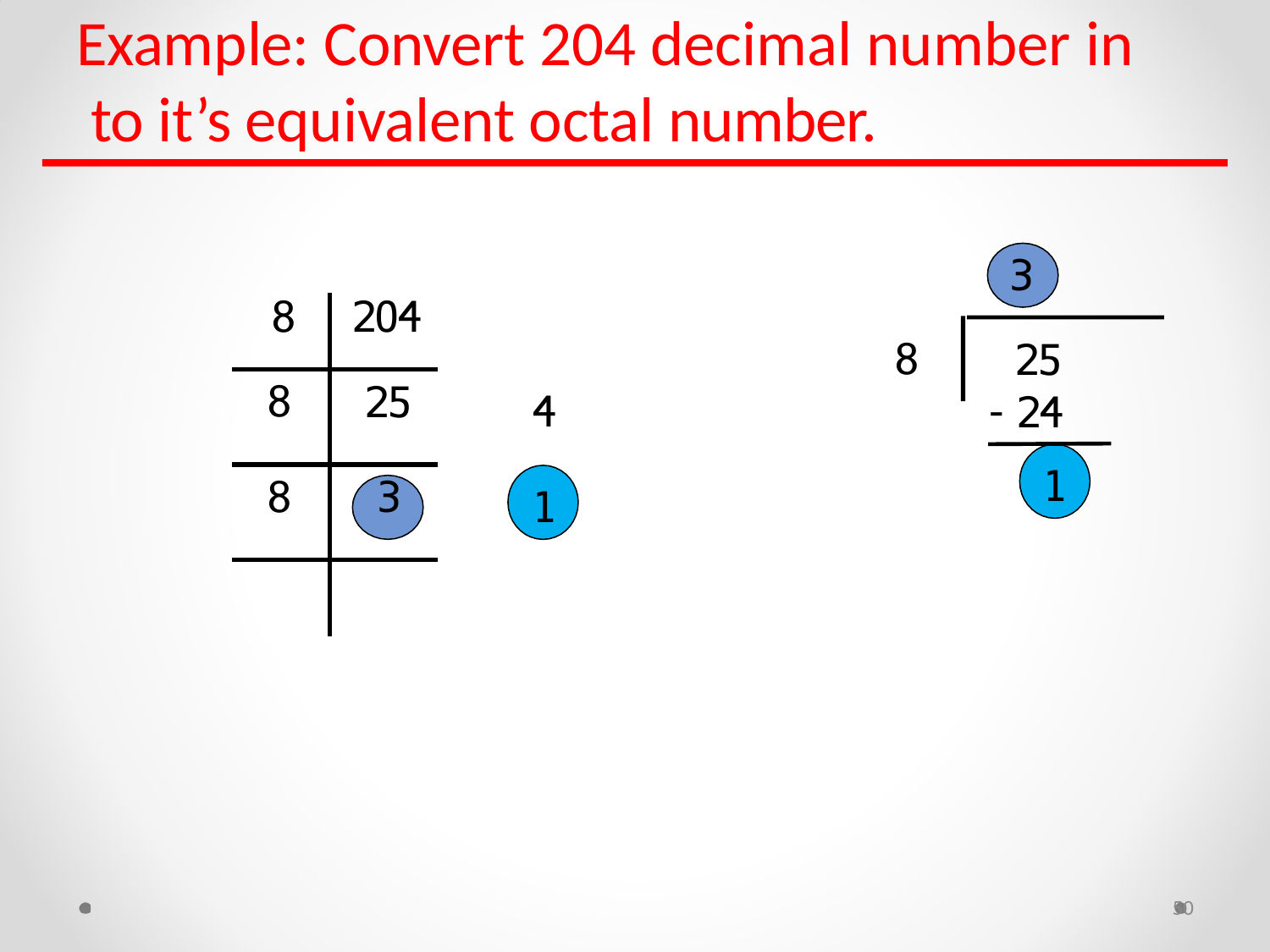

# Example: Convert 204 decimal number in  to it’s equivalent octal number.

3
| 8 | 204 |
| --- | --- |
| 8 | 25 |
| 8 | 3 |
|  |  |

8
25
- 24
4

1

1
50